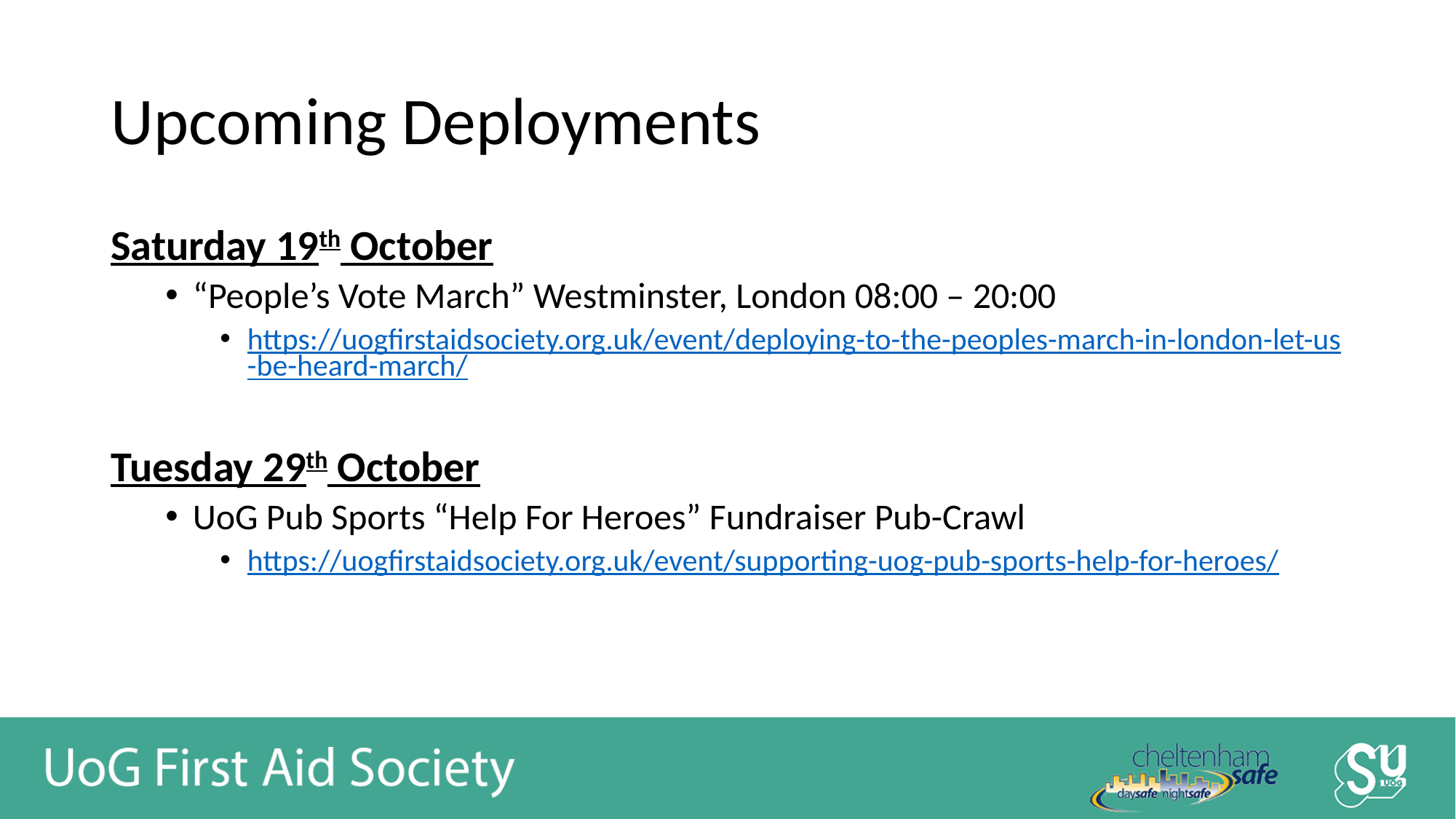

# Upcoming Deployments
Saturday 19th October
“People’s Vote March” Westminster, London 08:00 – 20:00
https://uogfirstaidsociety.org.uk/event/deploying-to-the-peoples-march-in-london-let-us-be-heard-march/

Tuesday 29th October
UoG Pub Sports “Help For Heroes” Fundraiser Pub-Crawl
https://uogfirstaidsociety.org.uk/event/supporting-uog-pub-sports-help-for-heroes/